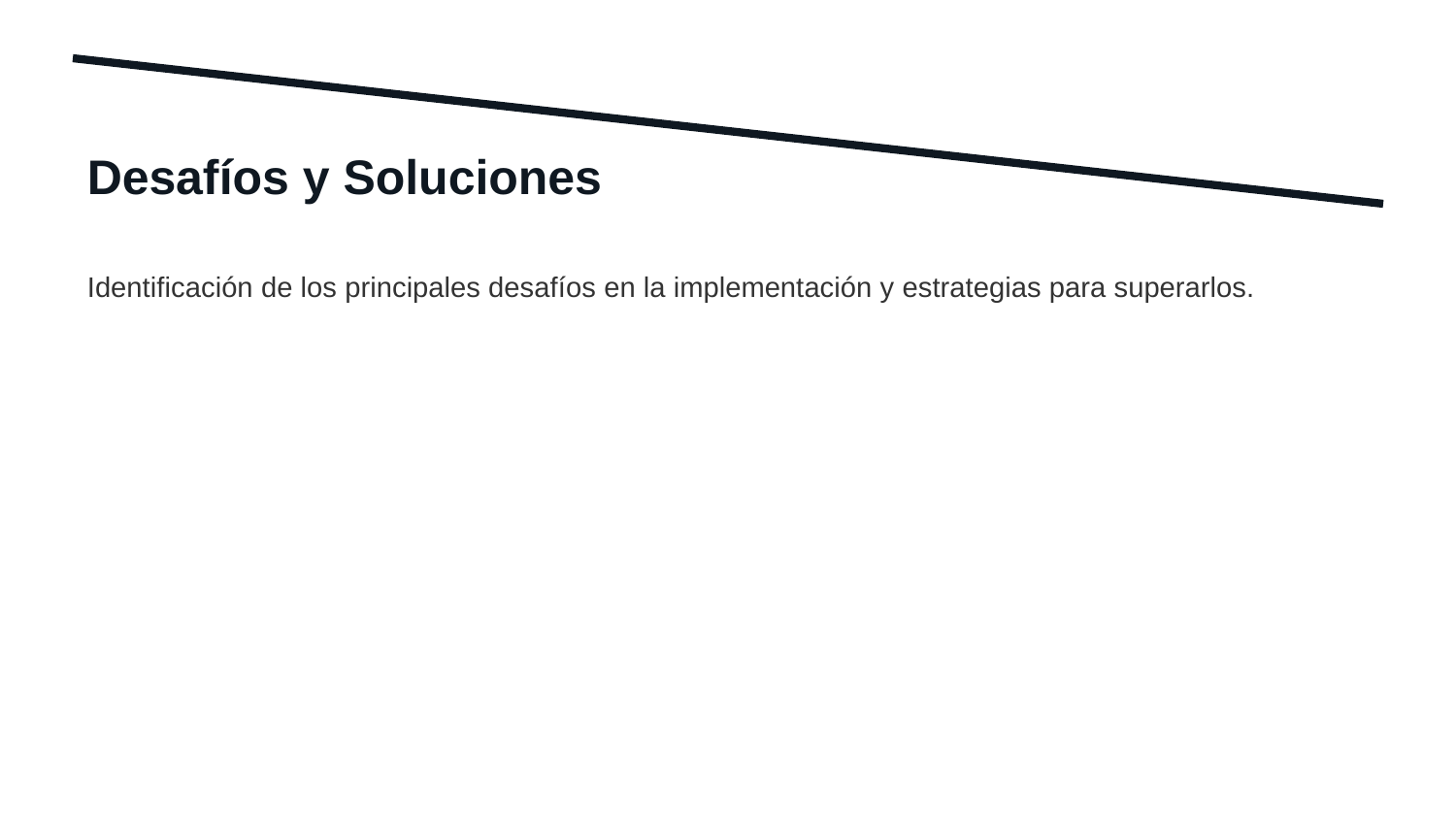

Desafíos y Soluciones
Identificación de los principales desafíos en la implementación y estrategias para superarlos.
7